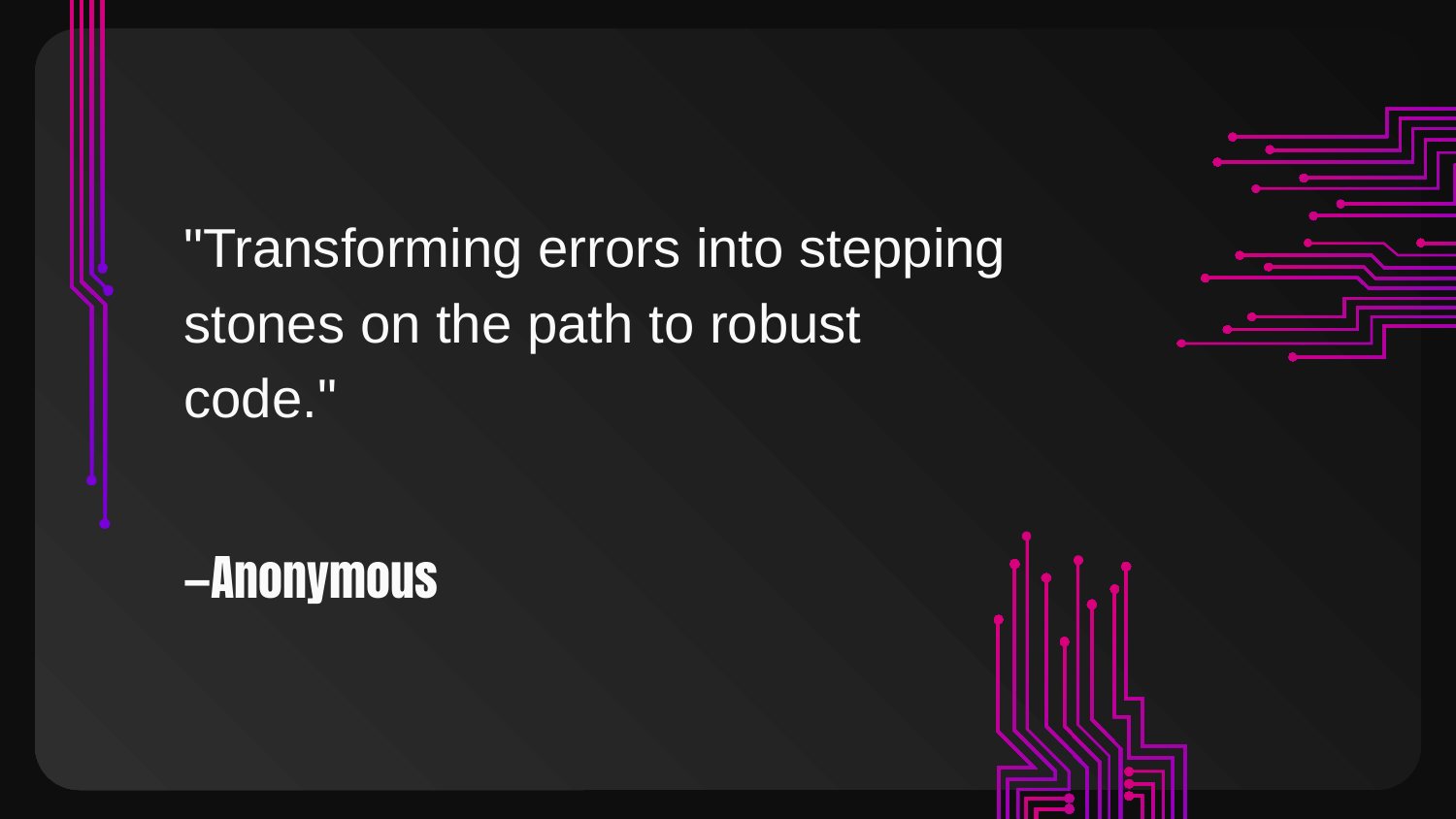

"Transforming errors into stepping stones on the path to robust code."
# —Anonymous